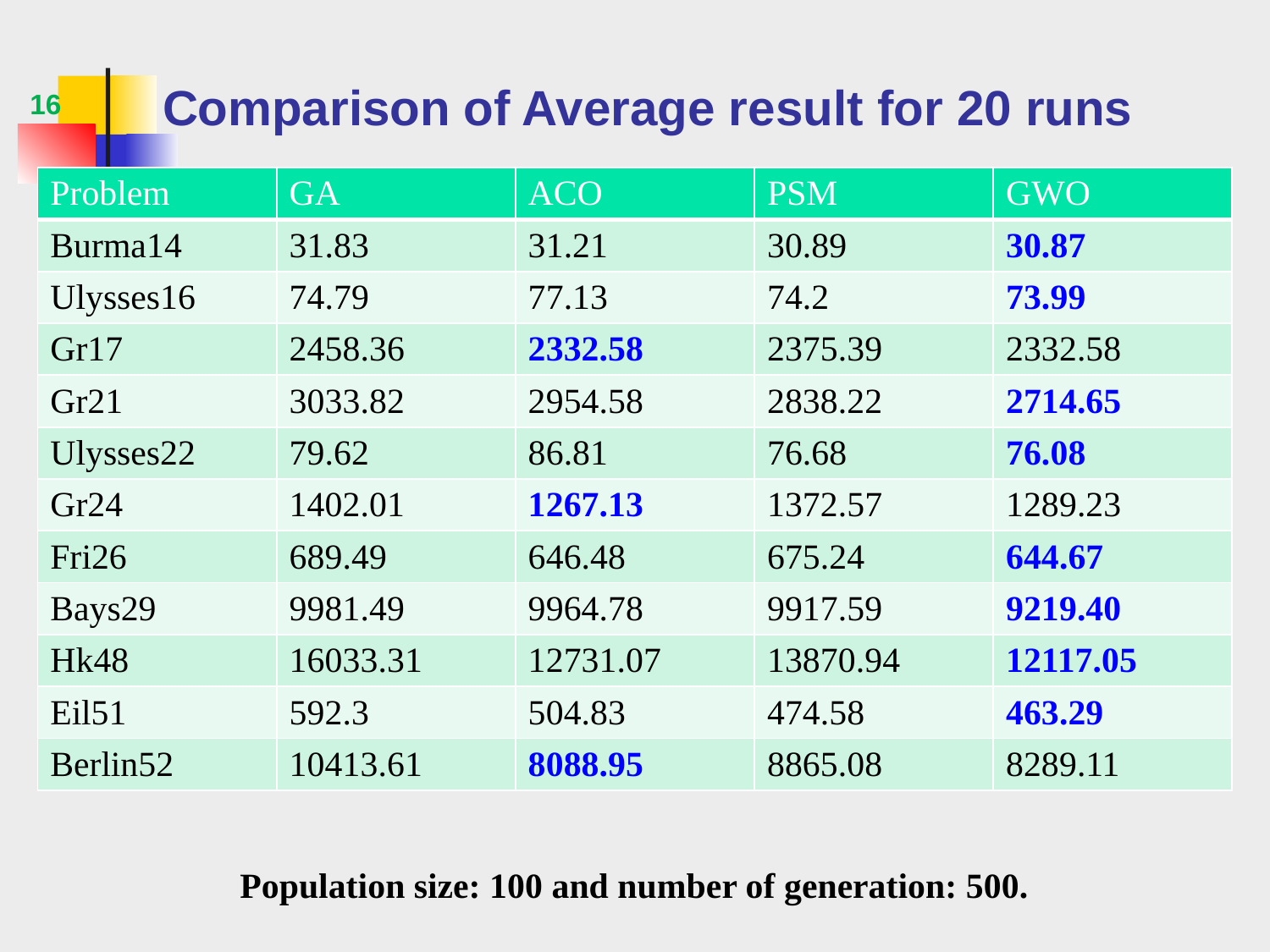

# Comparison of Average result for 20 runs
16
| Problem | GA | ACO | PSM | GWO |
| --- | --- | --- | --- | --- |
| Burma14 | 31.83 | 31.21 | 30.89 | 30.87 |
| Ulysses16 | 74.79 | 77.13 | 74.2 | 73.99 |
| Gr17 | 2458.36 | 2332.58 | 2375.39 | 2332.58 |
| Gr21 | 3033.82 | 2954.58 | 2838.22 | 2714.65 |
| Ulysses22 | 79.62 | 86.81 | 76.68 | 76.08 |
| Gr24 | 1402.01 | 1267.13 | 1372.57 | 1289.23 |
| Fri26 | 689.49 | 646.48 | 675.24 | 644.67 |
| Bays29 | 9981.49 | 9964.78 | 9917.59 | 9219.40 |
| Hk48 | 16033.31 | 12731.07 | 13870.94 | 12117.05 |
| Eil51 | 592.3 | 504.83 | 474.58 | 463.29 |
| Berlin52 | 10413.61 | 8088.95 | 8865.08 | 8289.11 |
Population size: 100 and number of generation: 500.